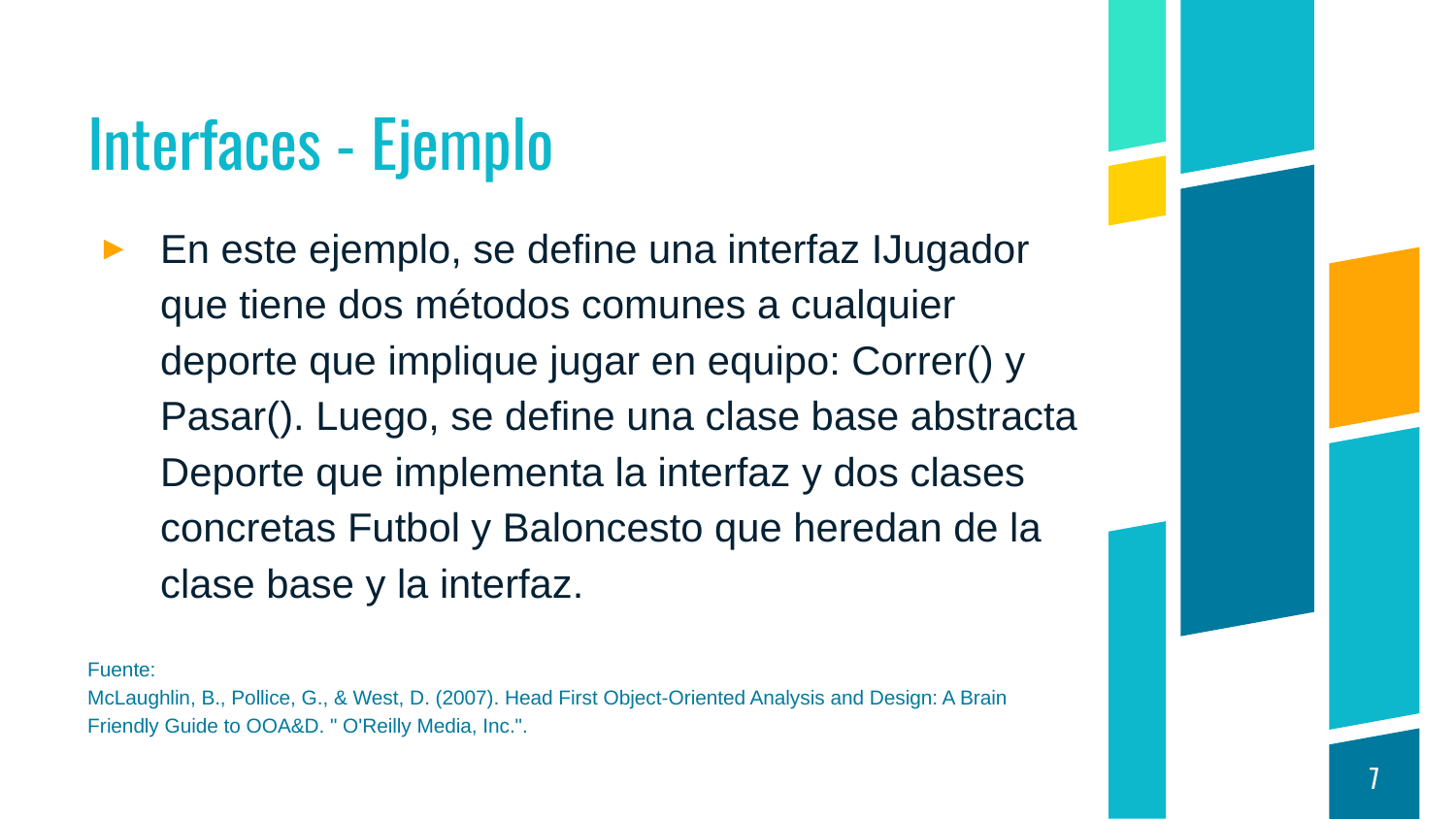

# Interfaces - Ejemplo
En este ejemplo, se define una interfaz IJugador que tiene dos métodos comunes a cualquier deporte que implique jugar en equipo: Correr() y Pasar(). Luego, se define una clase base abstracta Deporte que implementa la interfaz y dos clases concretas Futbol y Baloncesto que heredan de la clase base y la interfaz.
Fuente:
McLaughlin, B., Pollice, G., & West, D. (2007). Head First Object-Oriented Analysis and Design: A Brain Friendly Guide to OOA&D. " O'Reilly Media, Inc.".

7